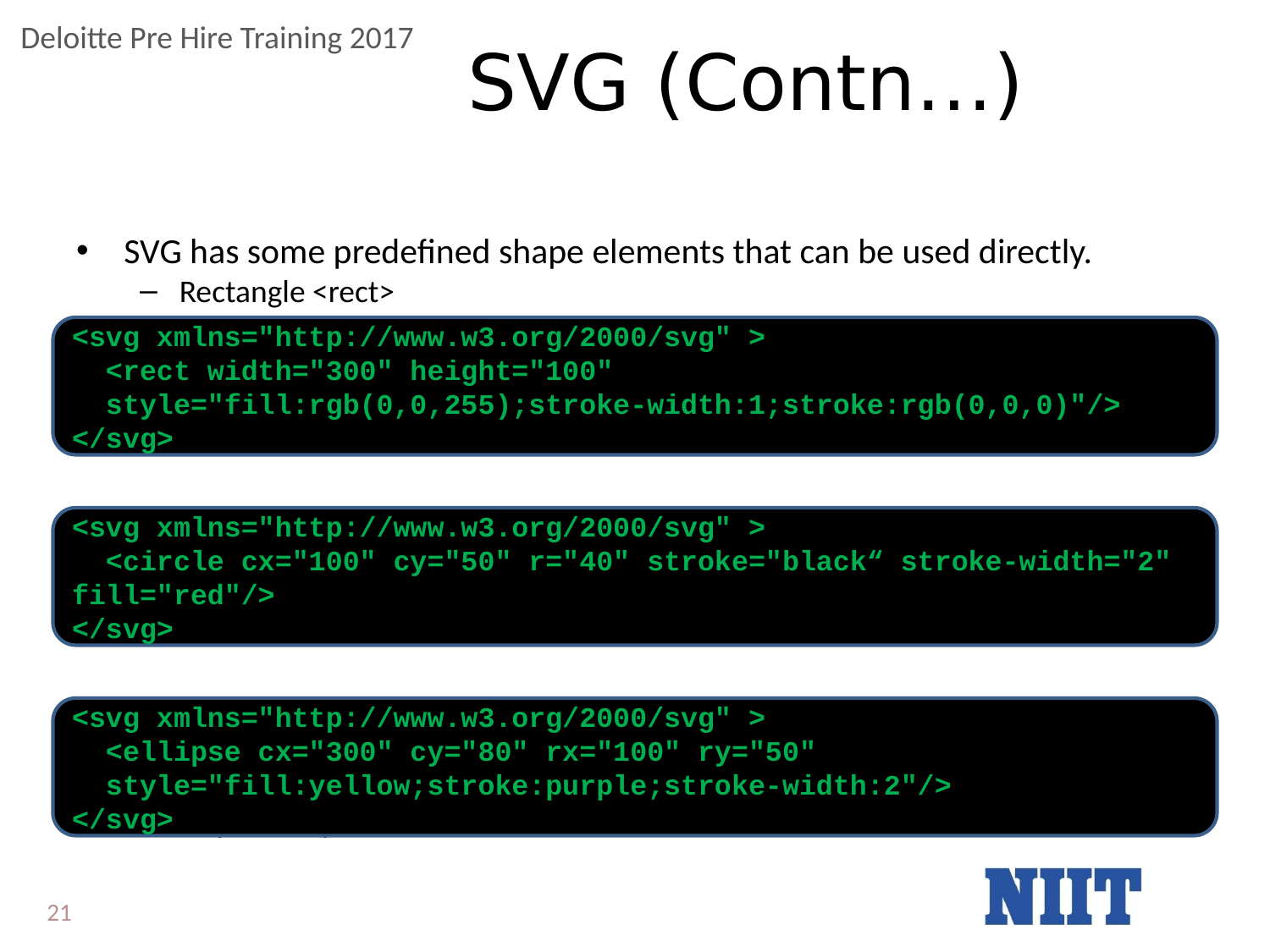

# SVG (Contn…)
SVG has some predefined shape elements that can be used directly.
Rectangle <rect>

Circle <circle>

Ellipse <ellipse>
<svg xmlns="http://www.w3.org/2000/svg" >
  <rect width="300" height="100"
  style="fill:rgb(0,0,255);stroke-width:1;stroke:rgb(0,0,0)"/>
</svg>
<svg xmlns="http://www.w3.org/2000/svg" >
  <circle cx="100" cy="50" r="40" stroke="black“ stroke-width="2" fill="red"/>
</svg>
<svg xmlns="http://www.w3.org/2000/svg" >
  <ellipse cx="300" cy="80" rx="100" ry="50"
  style="fill:yellow;stroke:purple;stroke-width:2"/>
</svg>
21